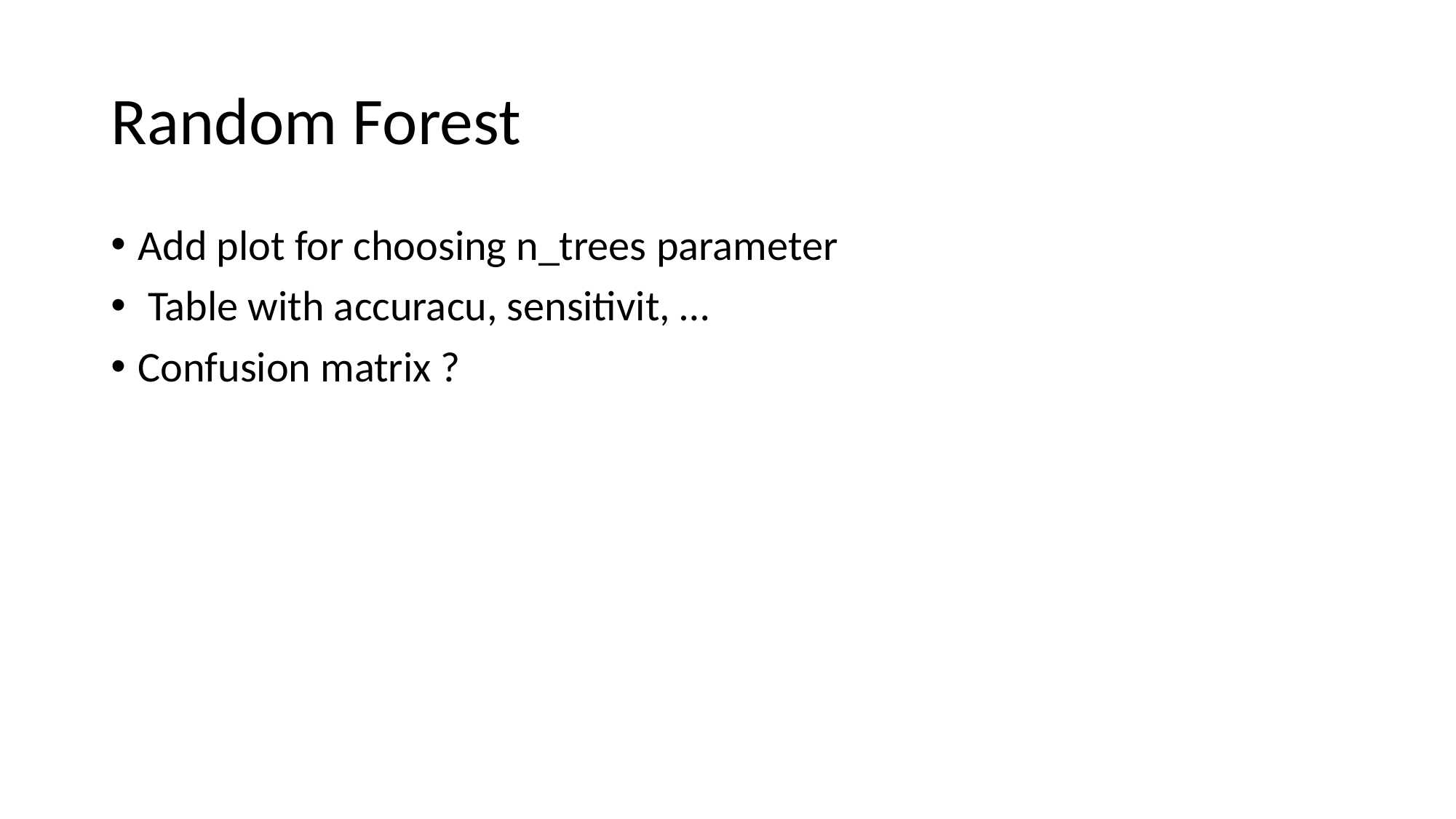

# Random Forest
Add plot for choosing n_trees parameter
 Table with accuracu, sensitivit, …
Confusion matrix ?